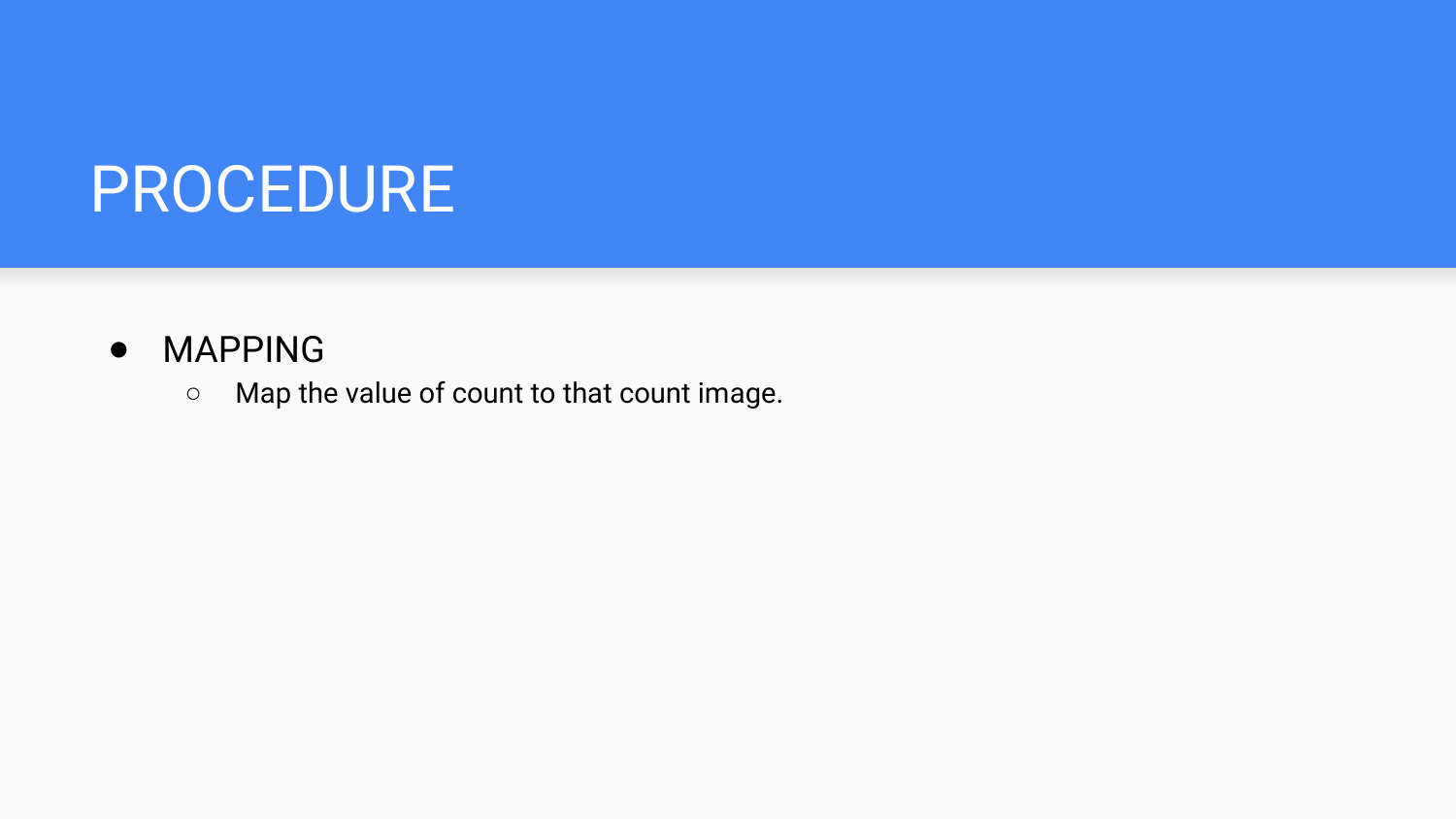

# PROCEDURE
MAPPING
Map the value of count to that count image.